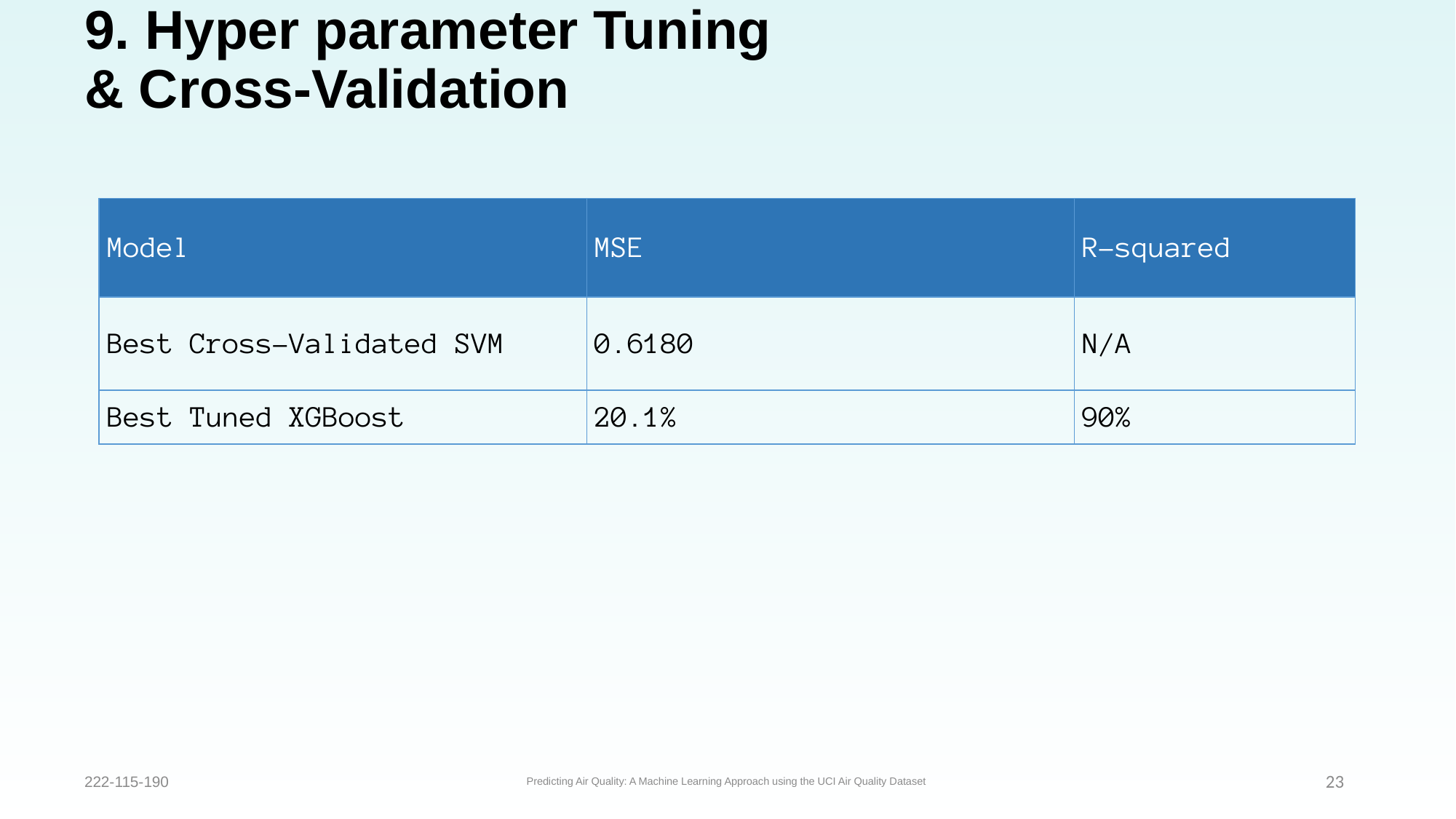

# 9. Hyper parameter Tuning & Cross-Validation
| Model | MSE | R-squared |
| --- | --- | --- |
| Best Cross-Validated SVM | 0.6180 | N/A |
| Best Tuned XGBoost | 20.1% | 90% |
222-115-190
Predicting Air Quality: A Machine Learning Approach using the UCI Air Quality Dataset
23